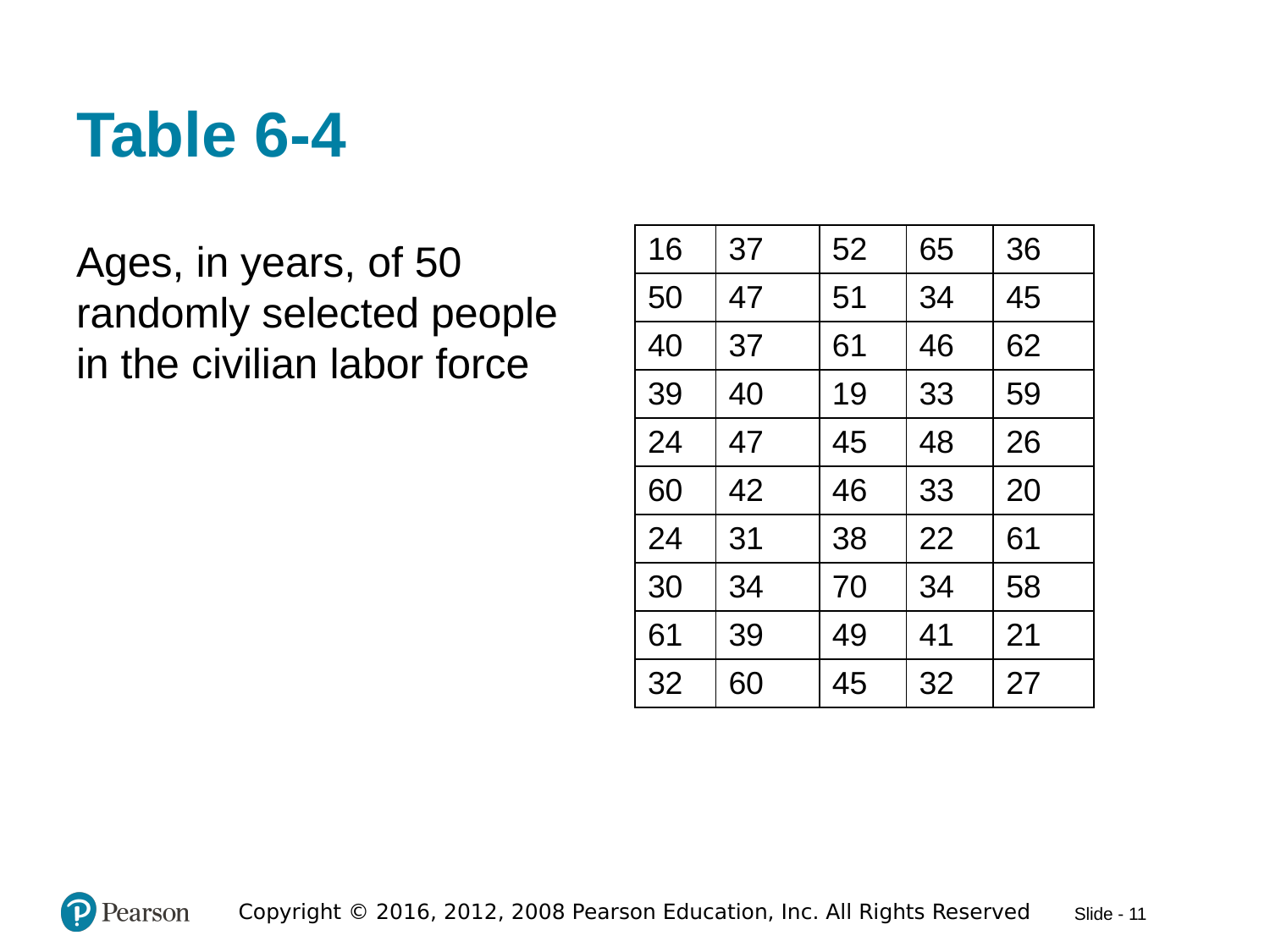

# Table 6-4
Ages, in years, of 50 randomly selected people in the civilian labor force
| 16 | 37 | 52 | 65 | 36 |
| --- | --- | --- | --- | --- |
| 50 | 47 | 51 | 34 | 45 |
| 40 | 37 | 61 | 46 | 62 |
| 39 | 40 | 19 | 33 | 59 |
| 24 | 47 | 45 | 48 | 26 |
| 60 | 42 | 46 | 33 | 20 |
| 24 | 31 | 38 | 22 | 61 |
| 30 | 34 | 70 | 34 | 58 |
| 61 | 39 | 49 | 41 | 21 |
| 32 | 60 | 45 | 32 | 27 |